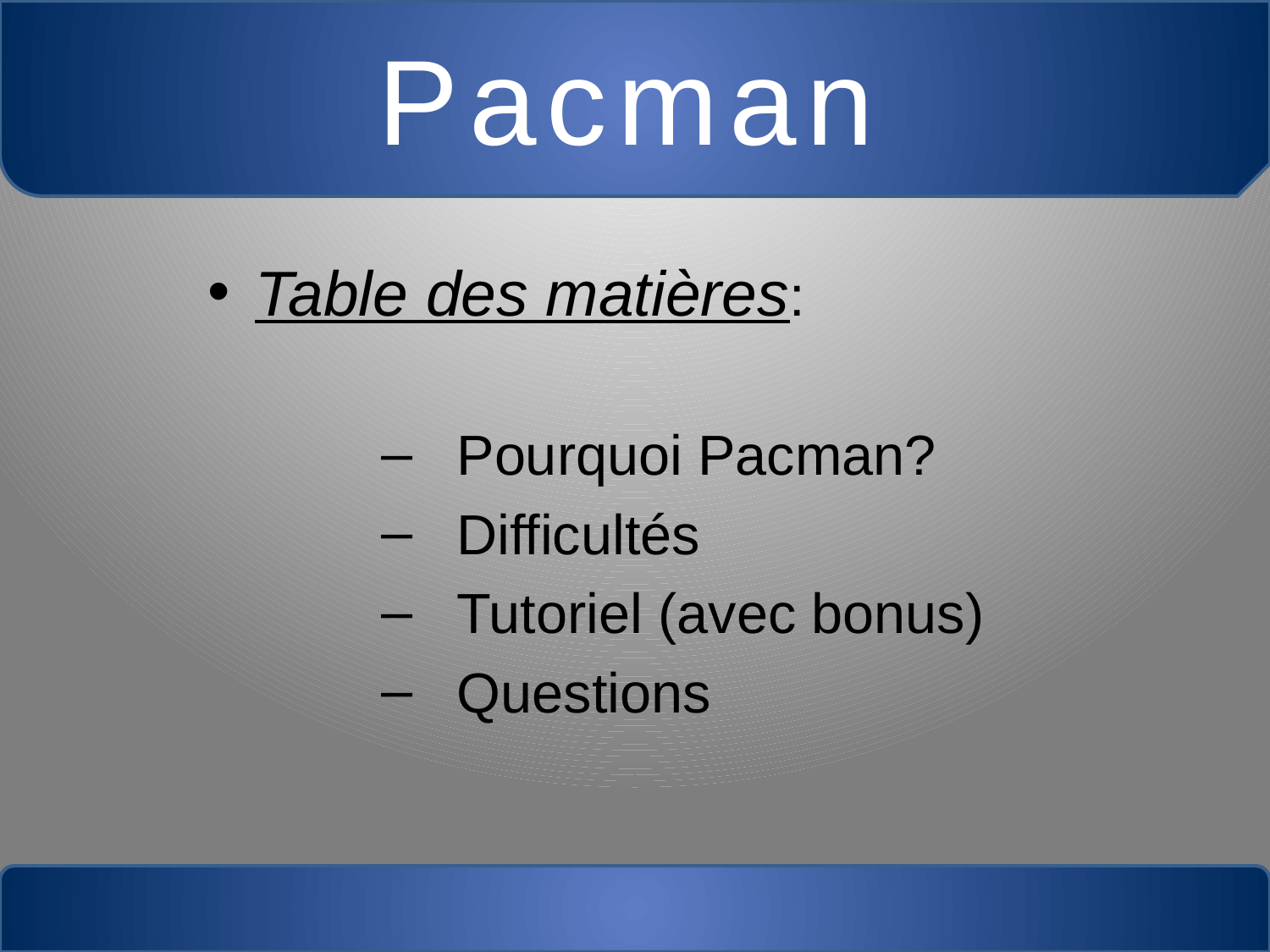

# Pacman
Table des matières:

Pourquoi Pacman?
Difficultés
Tutoriel (avec bonus)
Questions